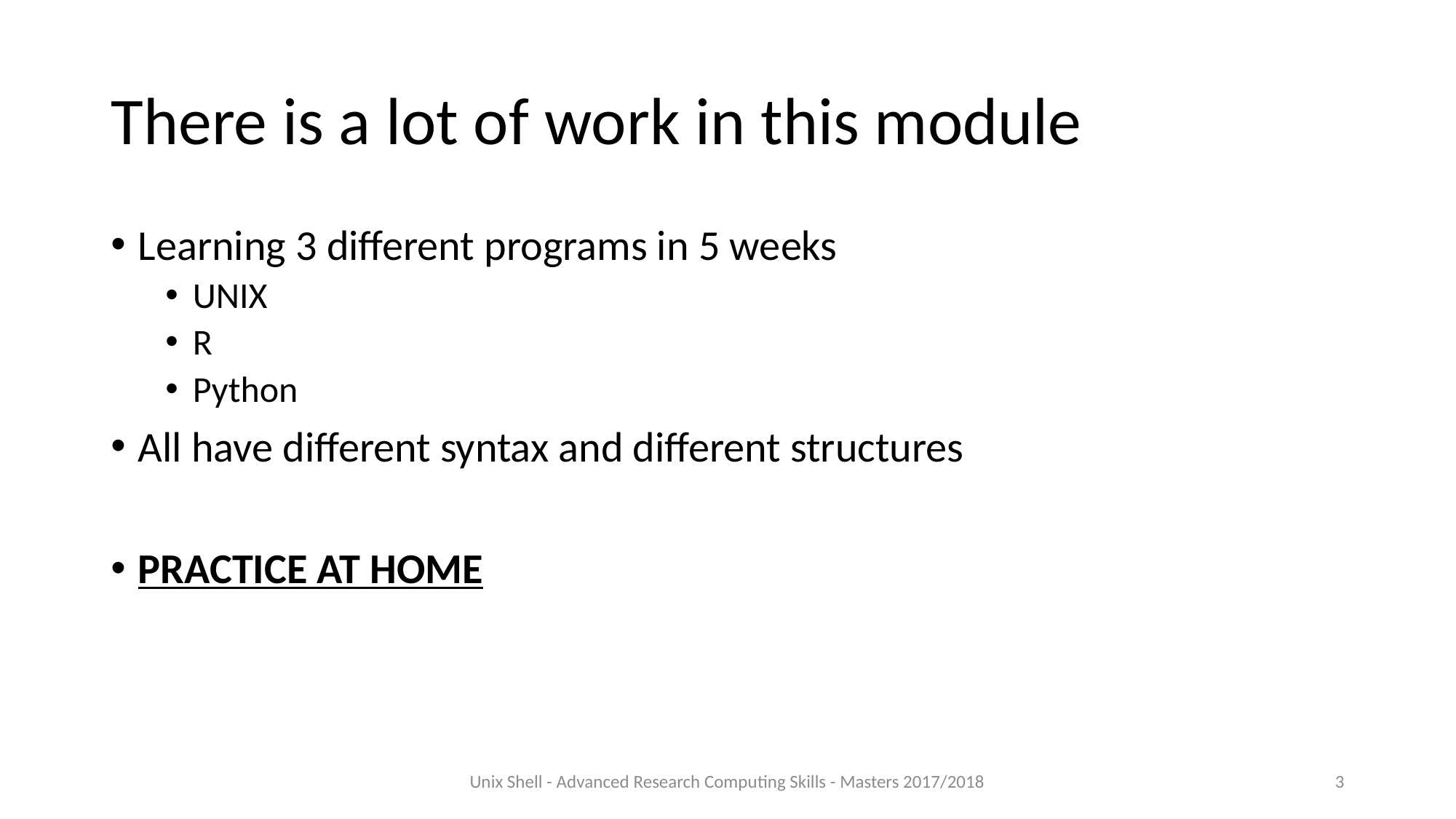

# There is a lot of work in this module
Learning 3 different programs in 5 weeks
UNIX
R
Python
All have different syntax and different structures

PRACTICE AT HOME

Unix Shell - Advanced Research Computing Skills - Masters 2017/2018
3